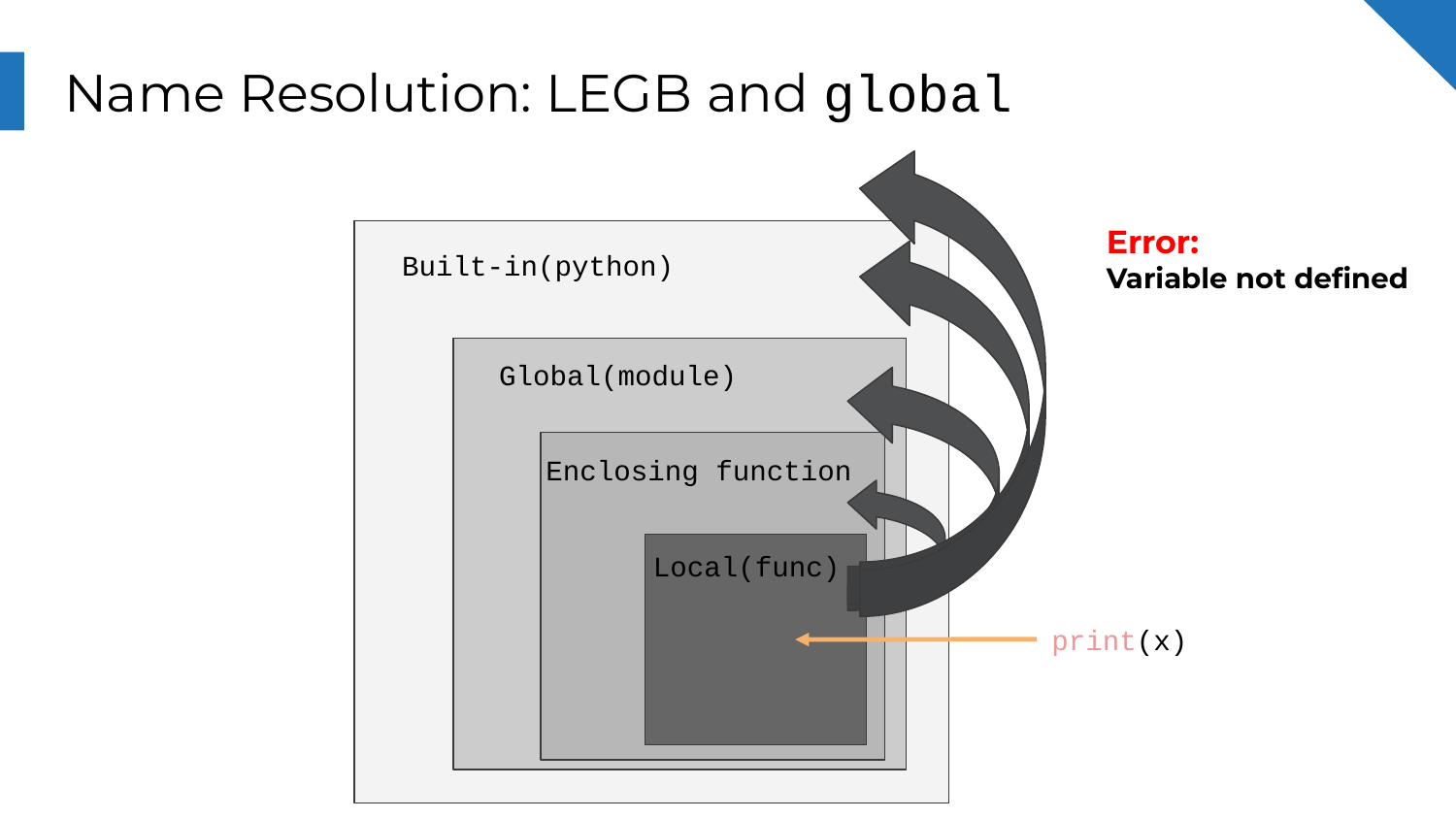

# Name Resolution: LEGB and global
Error:
Variable not defined

Built-in(python)

Global(module)

Enclosing function

Local(func)
print(x)